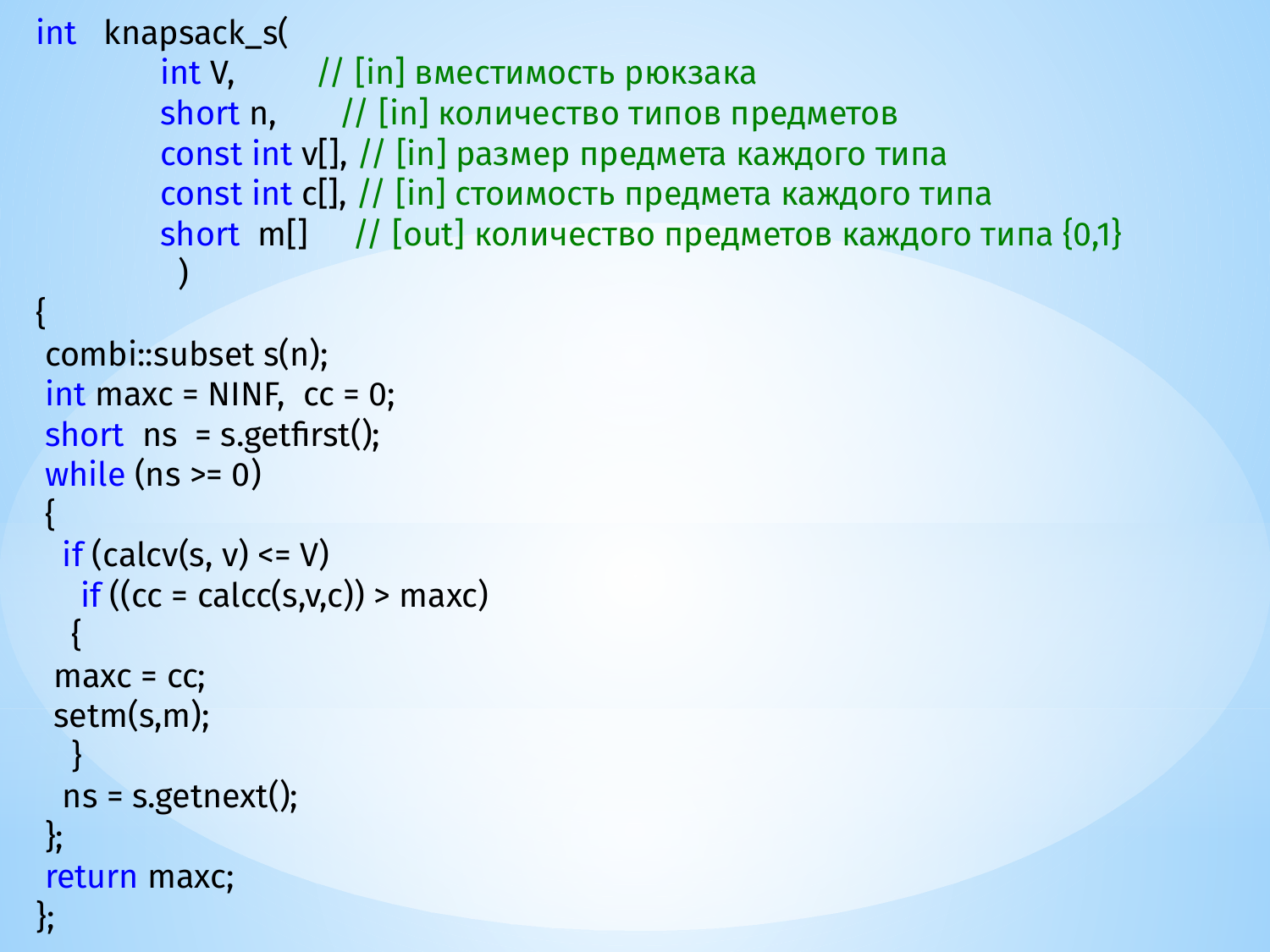

int   knapsack_s(
              int V,         // [in] вместимость рюкзака
              short n,       // [in] количество типов предметов
              const int v[], // [in] размер предмета каждого типа
              const int c[], // [in] стоимость предмета каждого типа
              short  m[]     // [out] количество предметов каждого типа {0,1}
                )
{
 combi::subset s(n);
 int maxc = NINF,  cc = 0;
 short  ns  = s.getfirst();
 while (ns >= 0)
 {
   if (calcv(s, v) <= V)
     if ((cc = calcc(s,v,c)) > maxc)
    {
  maxc = cc;
  setm(s,m);
    }
   ns = s.getnext();
 };
 return maxc;
};